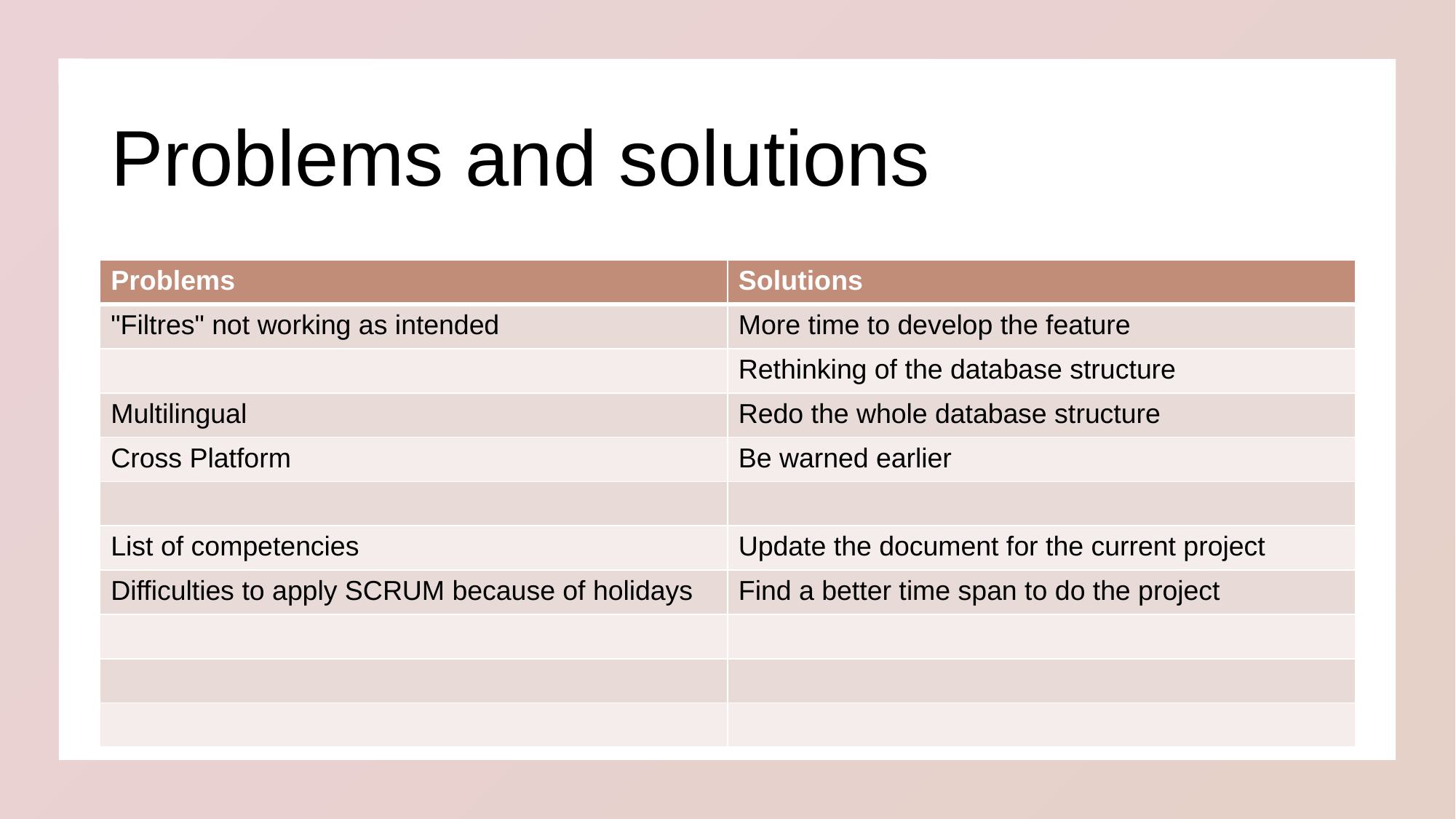

# Problems and solutions
| Problems | Solutions |
| --- | --- |
| "Filtres" not working as intended | More time to develop the feature |
|  | Rethinking of the database structure |
| Multilingual | Redo the whole database structure |
| Cross Platform | Be warned earlier |
|  |  |
| List of competencies | Update the document for the current project |
| Difficulties to apply SCRUM because of holidays | Find a better time span to do the project |
|  |  |
|  |  |
|  |  |